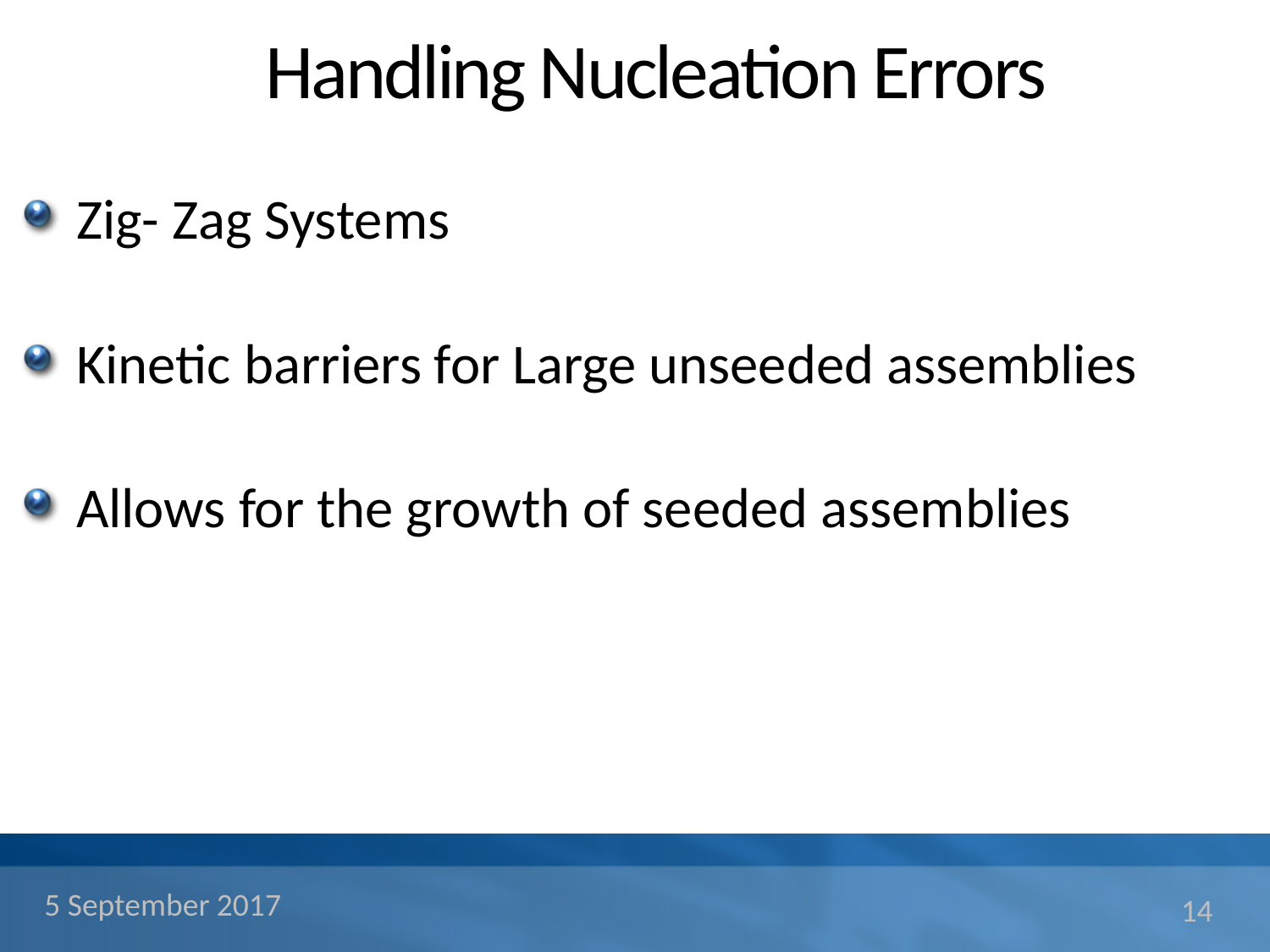

# Handling Nucleation Errors
Zig- Zag Systems

Kinetic barriers for Large unseeded assemblies

Allows for the growth of seeded assemblies